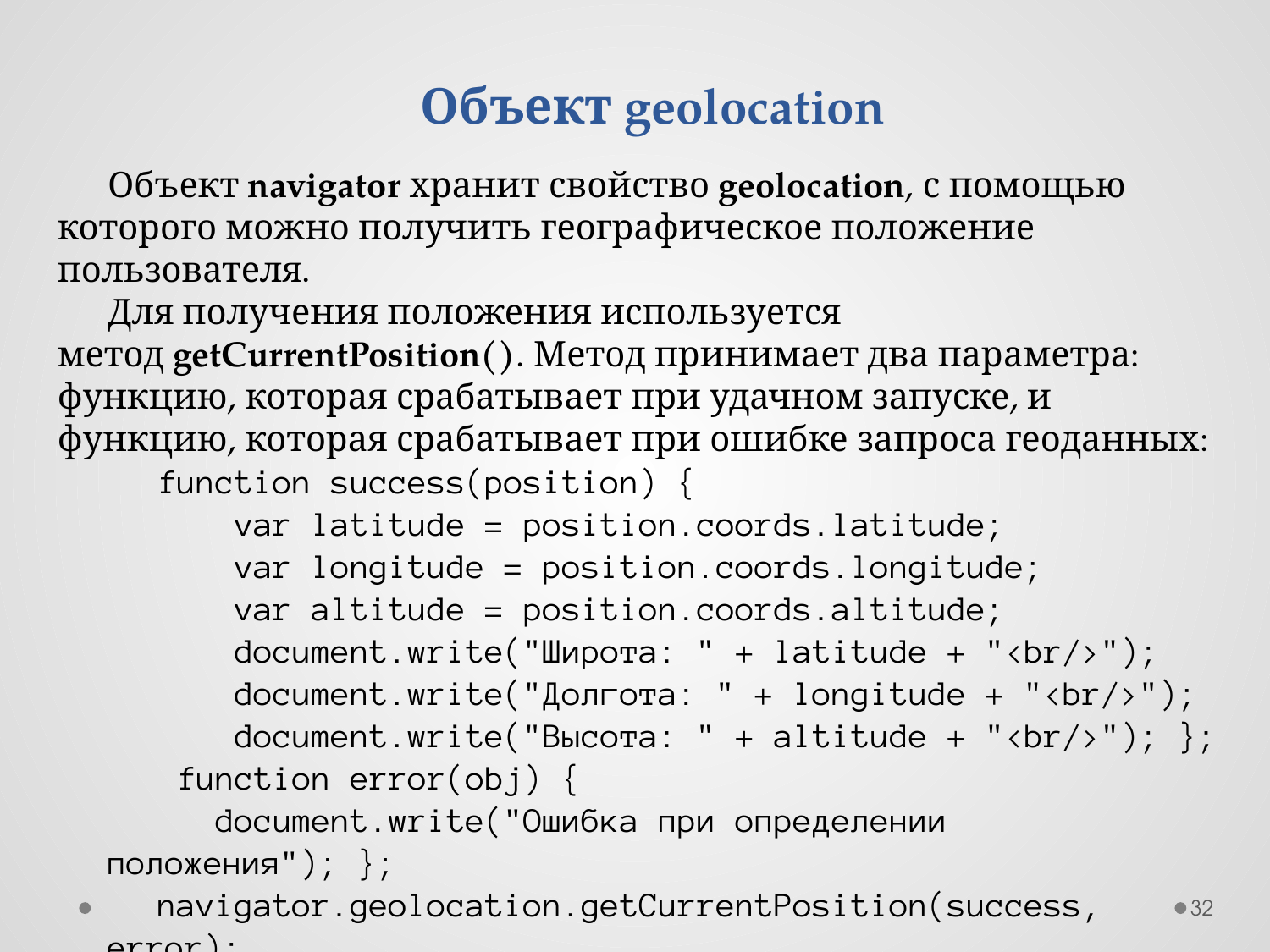

Объект geolocation
Объект navigator хранит свойство geolocation, с помощью которого можно получить географическое положение пользователя.
Для получения положения используется метод getCurrentPosition(). Метод принимает два параметра: функцию, которая срабатывает при удачном запуске, и функцию, которая срабатывает при ошибке запроса геоданных:
function success(position) {
    var latitude = position.coords.latitude;
    var longitude = position.coords.longitude;
    var altitude = position.coords.altitude;
    document.write("Широта: " + latitude + "<br/>");
    document.write("Долгота: " + longitude + "<br/>");
    document.write("Высота: " + altitude + "<br/>"); };
 function error(obj) {
   document.write("Ошибка при определении положения"); };
navigator.geolocation.getCurrentPosition(success, error);

32